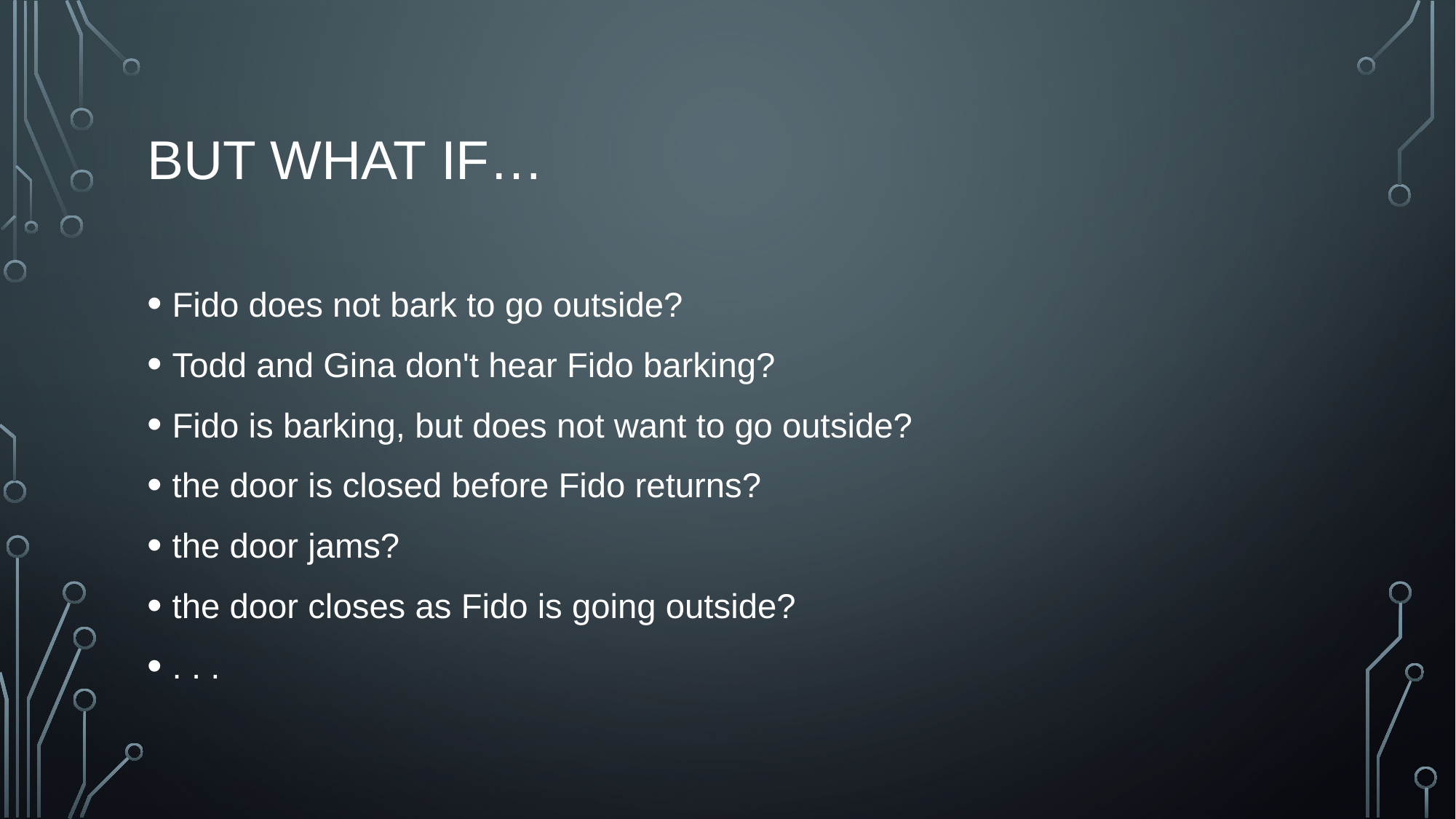

# But what if…
Fido does not bark to go outside?
Todd and Gina don't hear Fido barking?
Fido is barking, but does not want to go outside?
the door is closed before Fido returns?
the door jams?
the door closes as Fido is going outside?
. . .